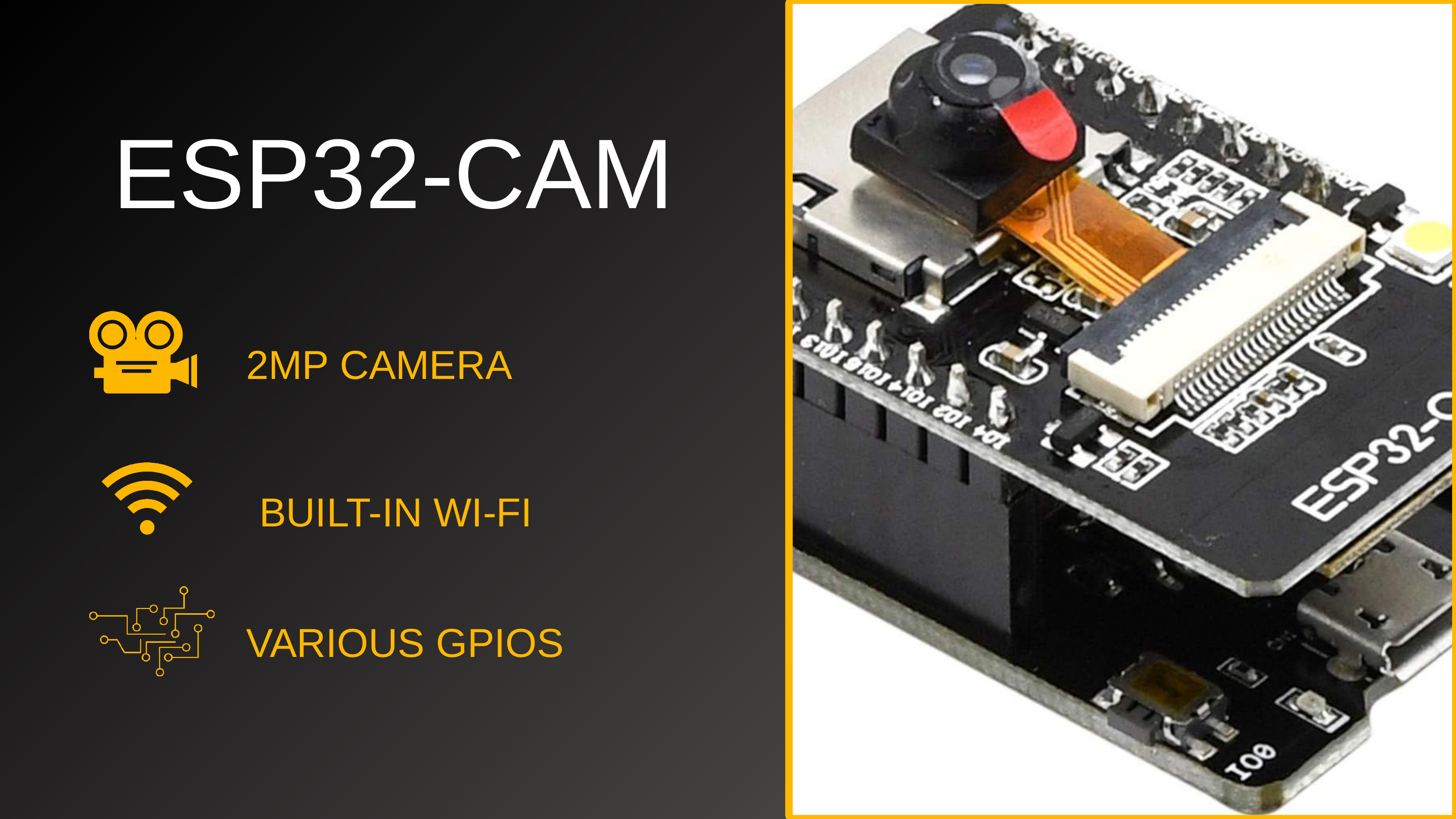

ESP32-C﻿AM

2MP CAMERA

BUILT-IN WI-FI

VARIOUS GPIOS